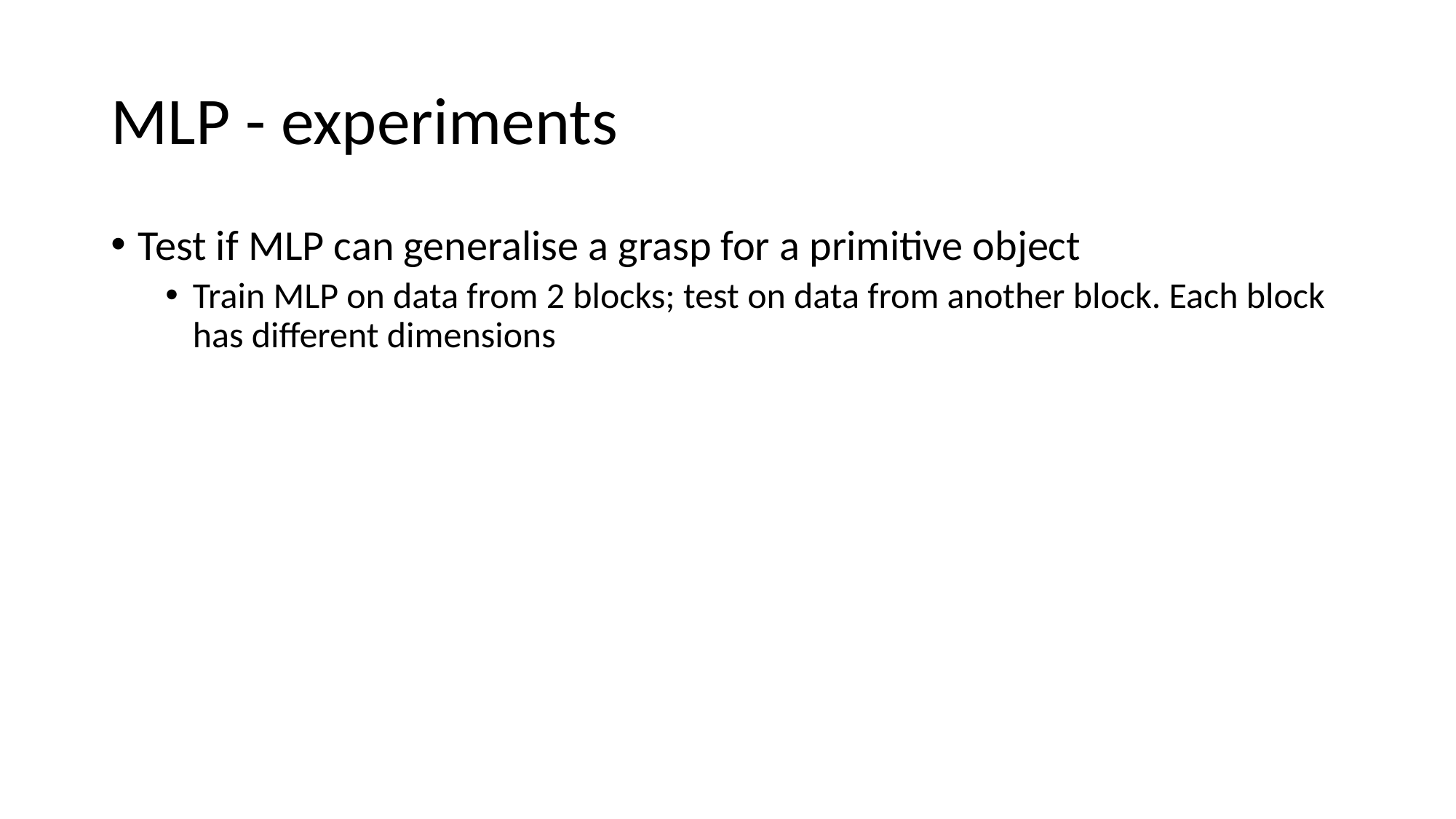

# MLP - experiments
Test if MLP can generalise a grasp for a primitive object
Train MLP on data from 2 blocks; test on data from another block. Each block has different dimensions